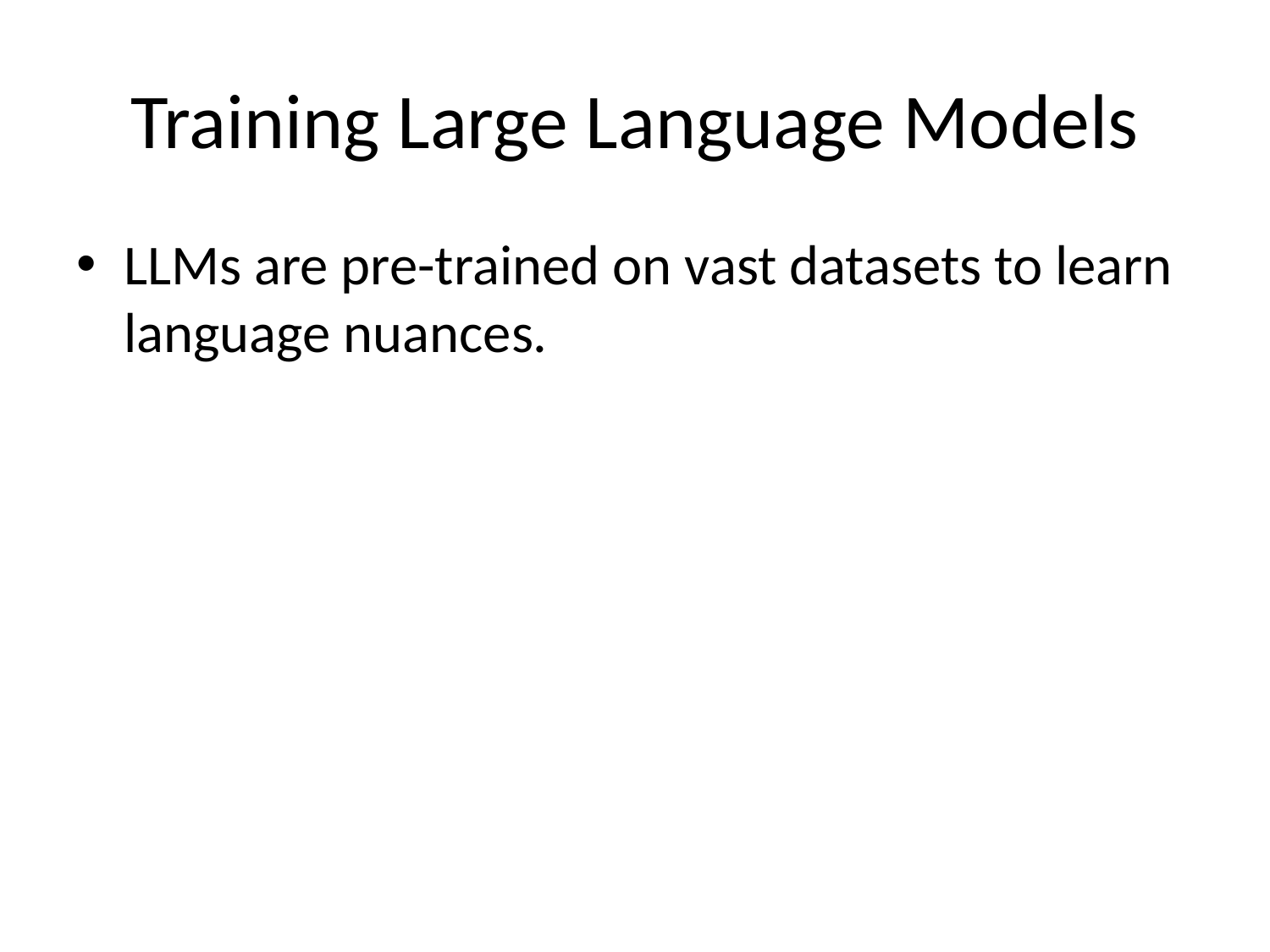

# Training Large Language Models
LLMs are pre-trained on vast datasets to learn language nuances.